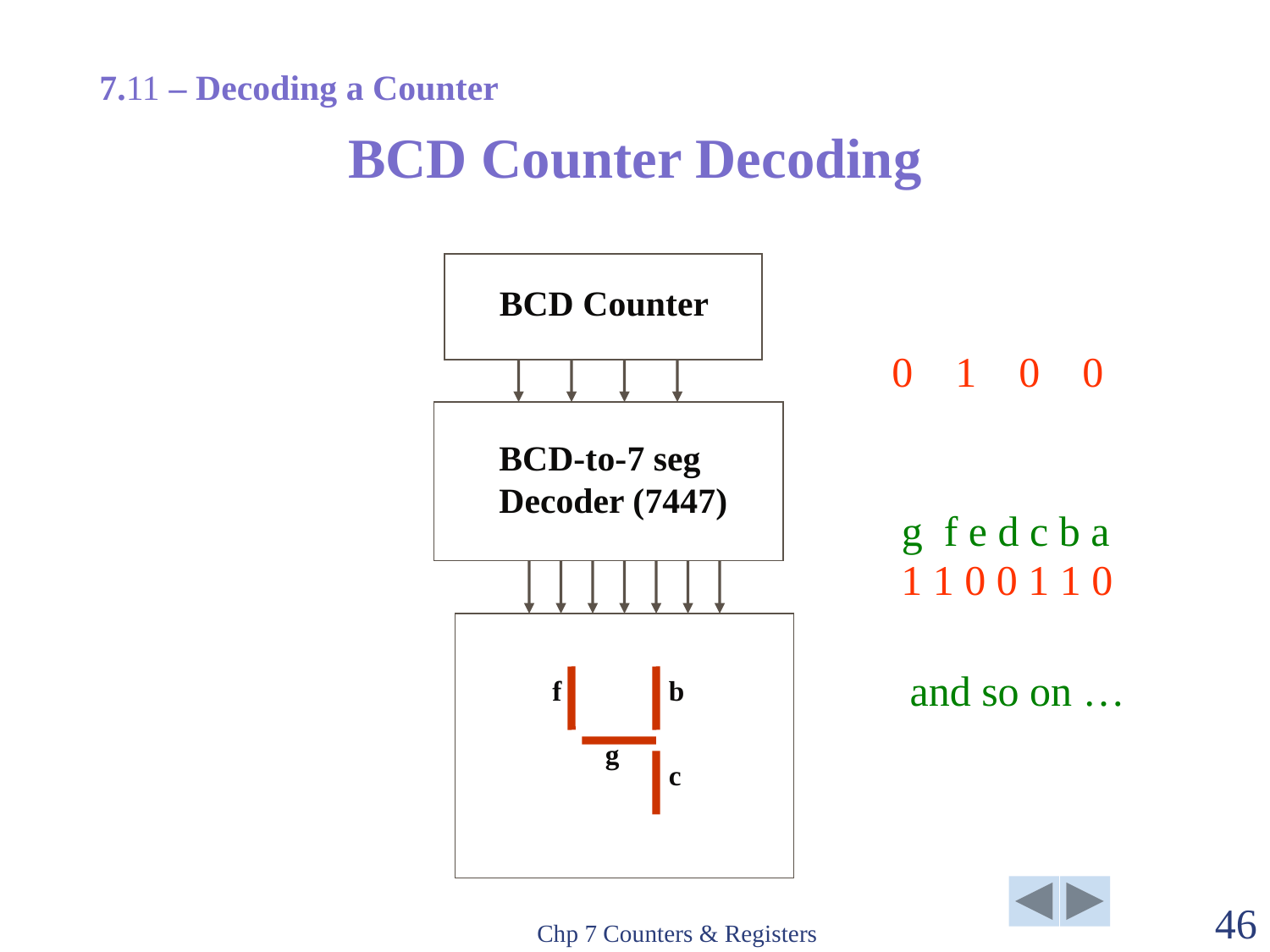

7.11 – Decoding a Counter
# BCD Counter Decoding

BCD Counter
0    1    0    0

BCD-to-7 seg
Decoder (7447)
g  f e d c b a
1 1 0 0 1 1 0

and so on …
f

b
g

c
Chp 7 Counters & Registers
46